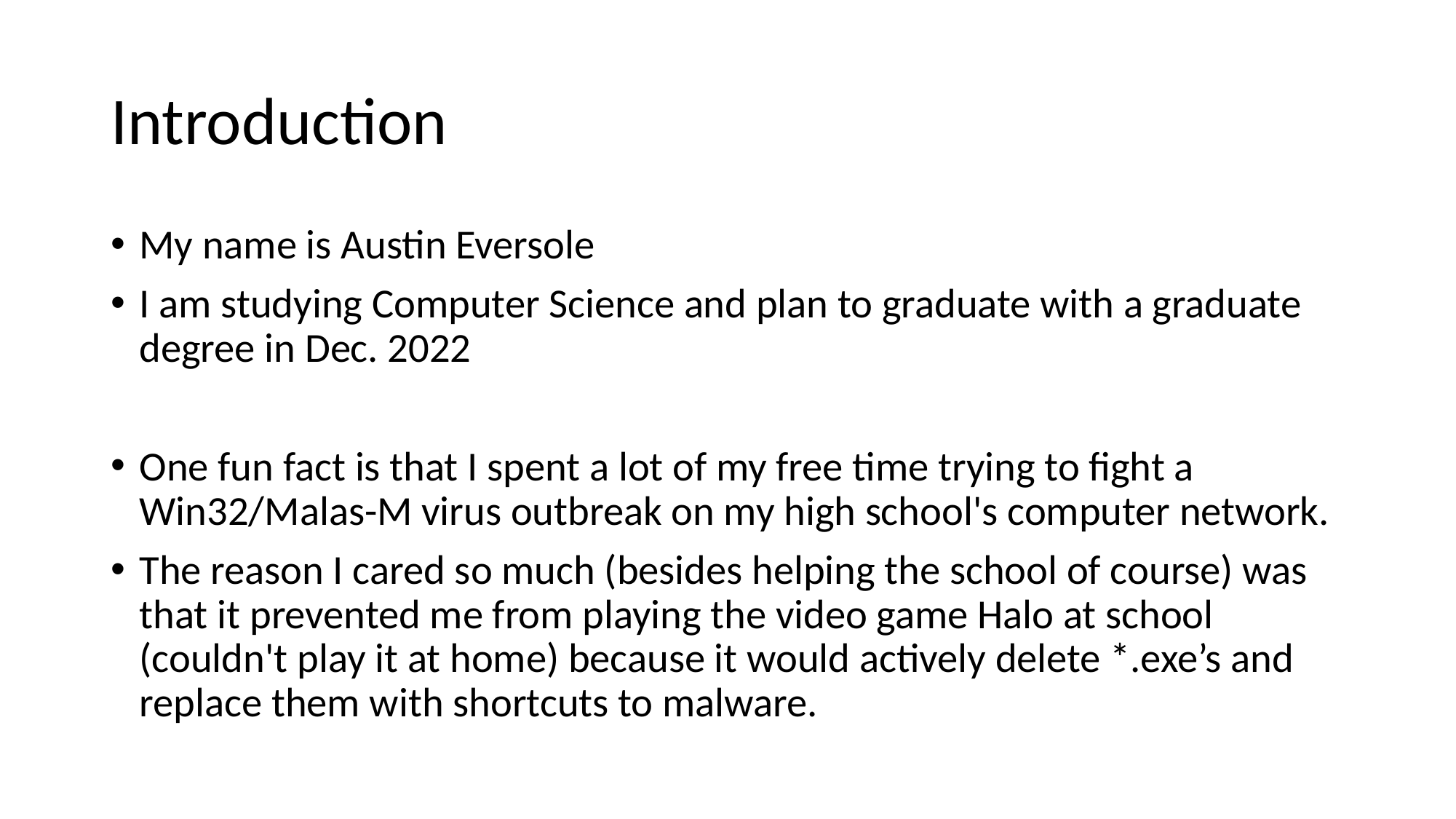

# Introduction
My name is Austin Eversole
I am studying Computer Science and plan to graduate with a graduate degree in Dec. 2022

One fun fact is that I spent a lot of my free time trying to fight a Win32/Malas-M virus outbreak on my high school's computer network.
The reason I cared so much (besides helping the school of course) was that it prevented me from playing the video game Halo at school (couldn't play it at home) because it would actively delete *.exe’s and replace them with shortcuts to malware.